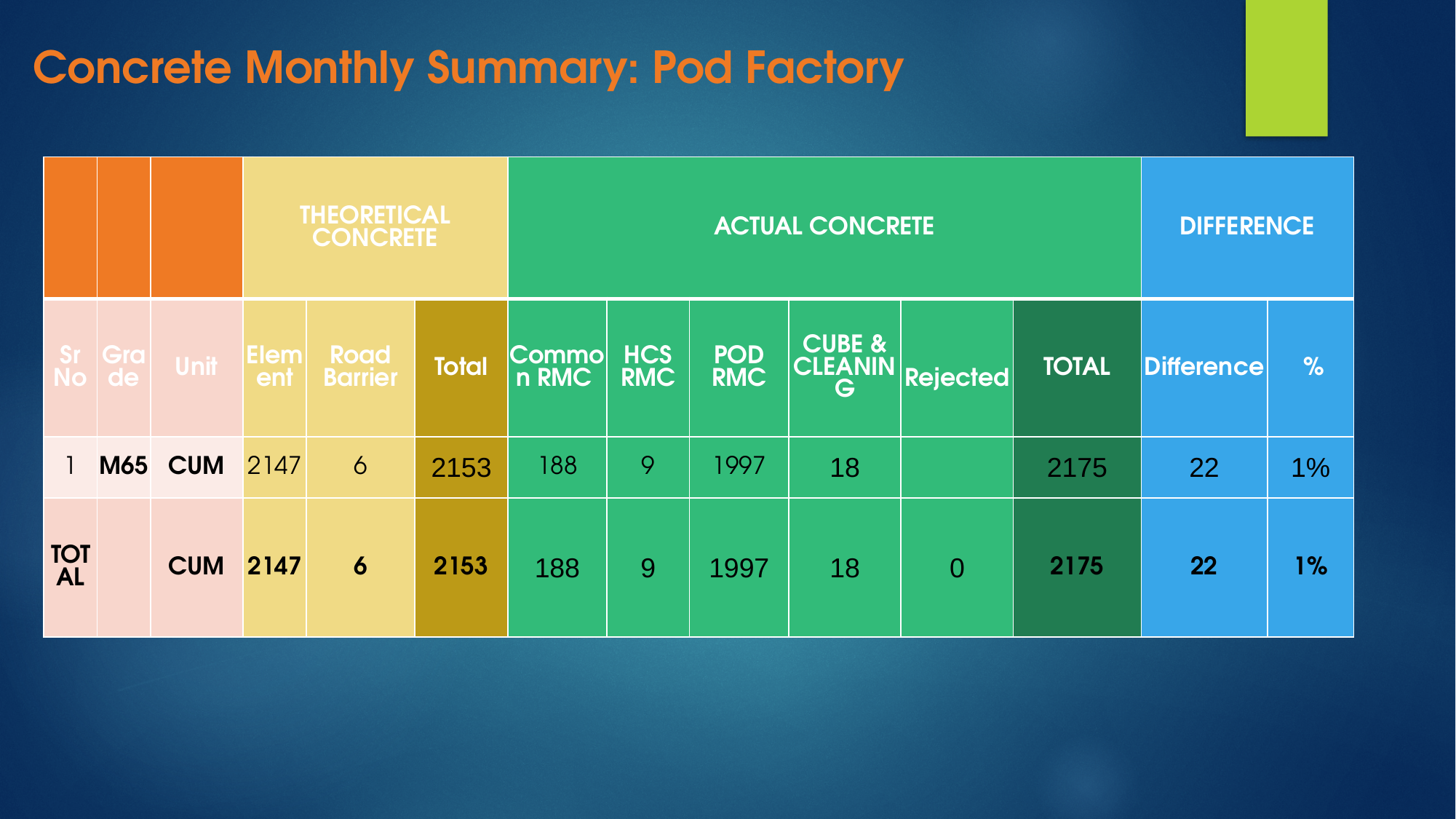

Concrete Monthly Summary: Pod Factory
|  |  |  | THEORETICAL CONCRETE |  |  | ACTUAL CONCRETE |  |  |  |  |  | DIFFERENCE |  |
| --- | --- | --- | --- | --- | --- | --- | --- | --- | --- | --- | --- | --- | --- |
| Sr No | Grade | Unit | Element | Road Barrier | Total | Common RMC | HCS RMC | POD RMC | CUBE & CLEANING | Rejected | TOTAL | Difference | % |
| 1 | M65 | CUM | 2147 | 6 | 2153 | 188 | 9 | 1997 | 18 |  | 2175 | 22 | 1% |
| TOTAL |  | CUM | 2147 | 6 | 2153 | 188 | 9 | 1997 | 18 | 0 | 2175 | 22 | 1% |